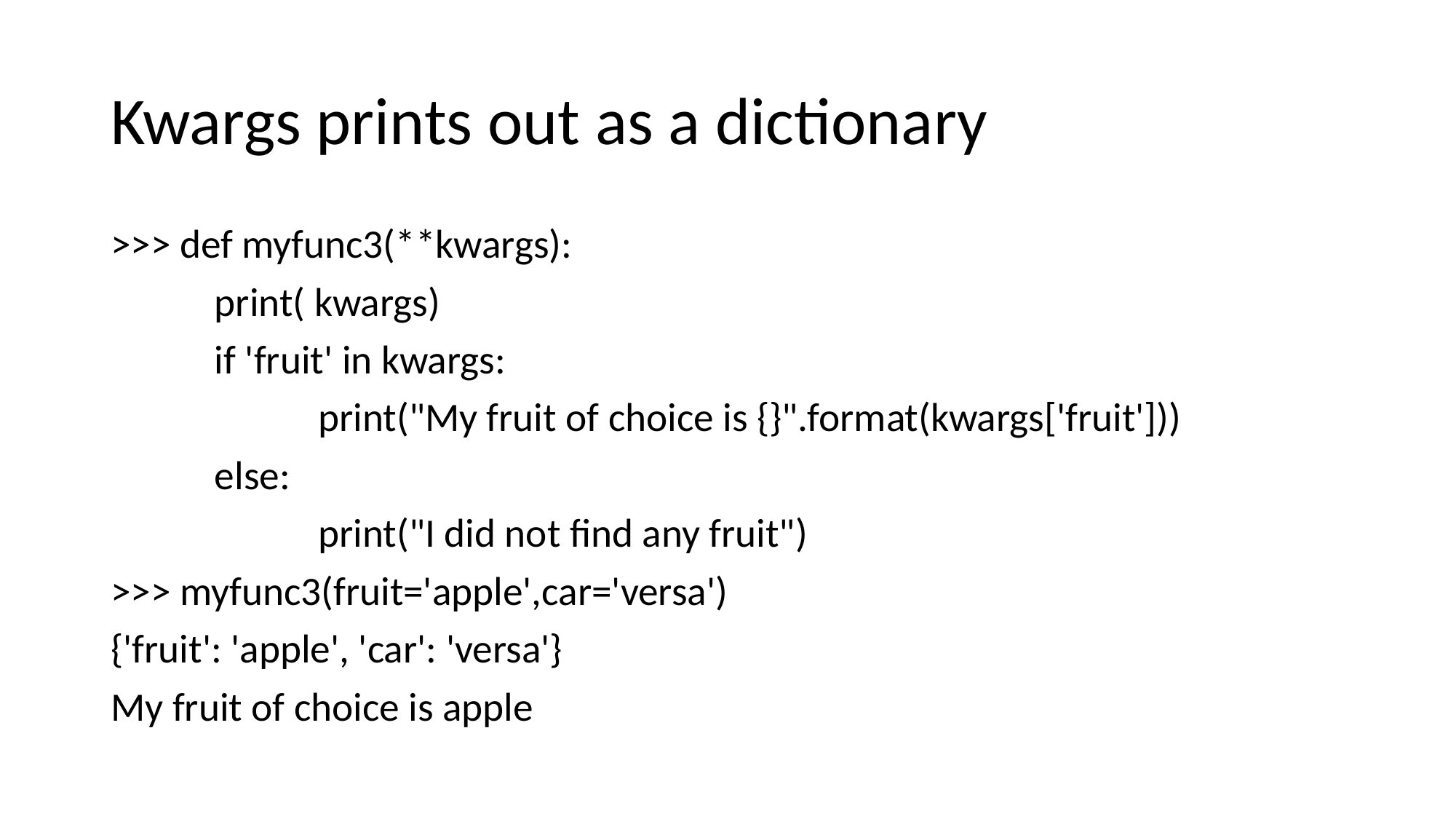

# Kwargs prints out as a dictionary
>>> def myfunc3(**kwargs):
	print( kwargs)
	if 'fruit' in kwargs:
		print("My fruit of choice is {}".format(kwargs['fruit']))
	else:
		print("I did not find any fruit")
>>> myfunc3(fruit='apple',car='versa')
{'fruit': 'apple', 'car': 'versa'}
My fruit of choice is apple